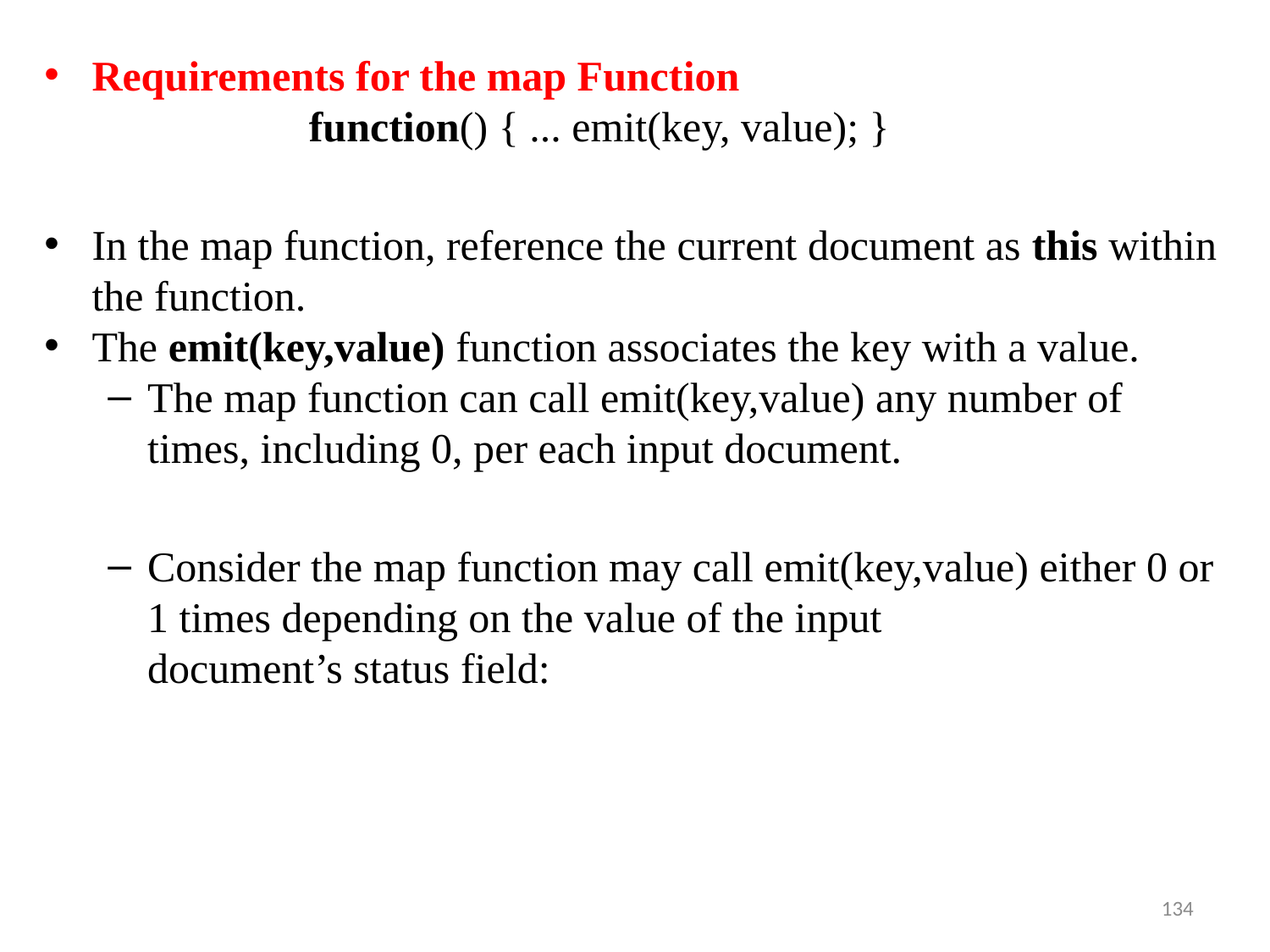

Requirements for the map Function
                         function() { ... emit(key, value); }

In the map function, reference the current document as this within the function.
The emit(key,value) function associates the key with a value.
The map function can call emit(key,value) any number of times, including 0, per each input document.

Consider the map function may call emit(key,value) either 0 or 1 times depending on the value of the input document’s status field:
134